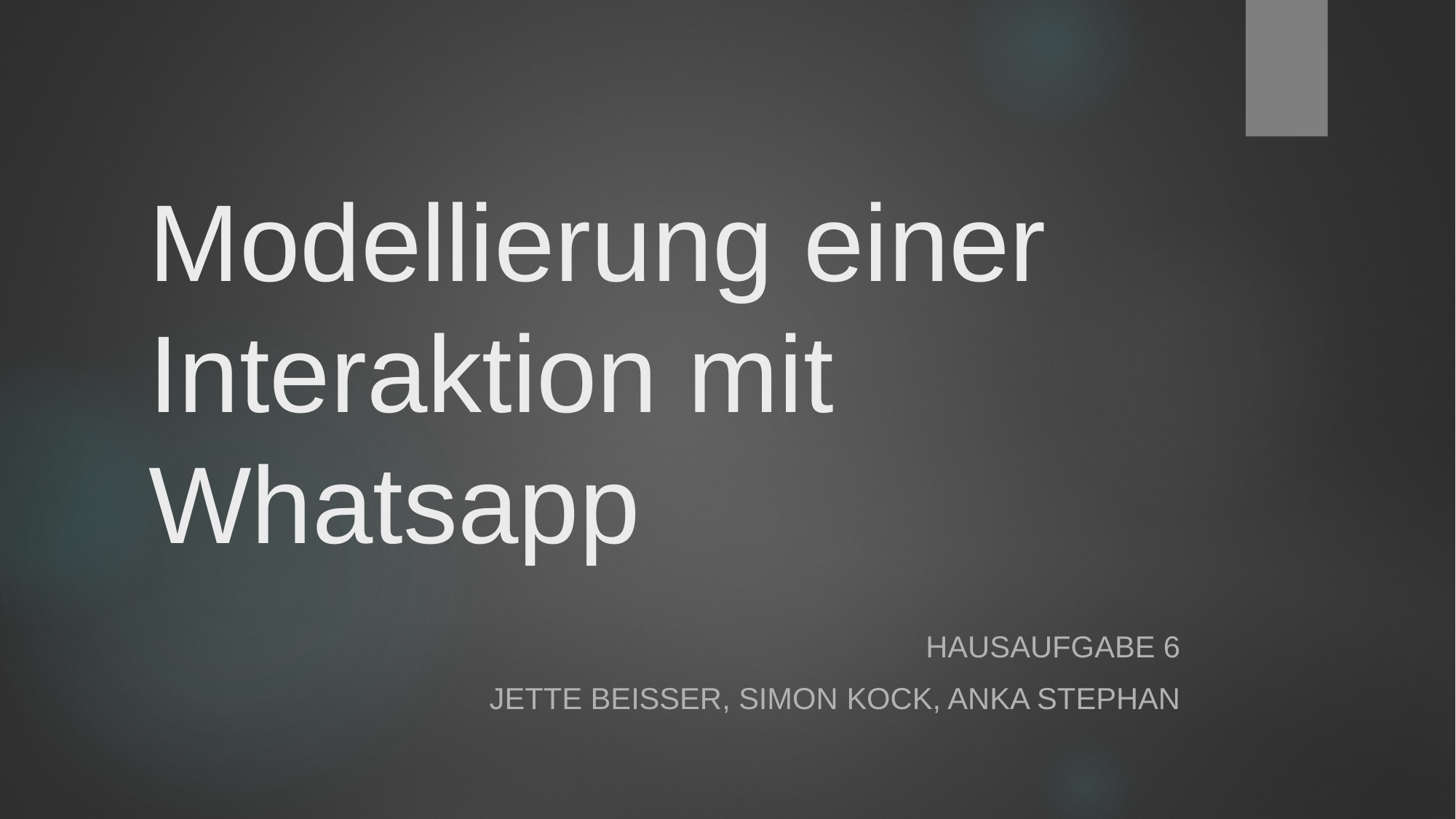

# Modellierung einer Interaktion mit Whatsapp

HAUSAUFGABE 6
JETTE BEISSER, SIMON KOCK, ANKA STEPHAN